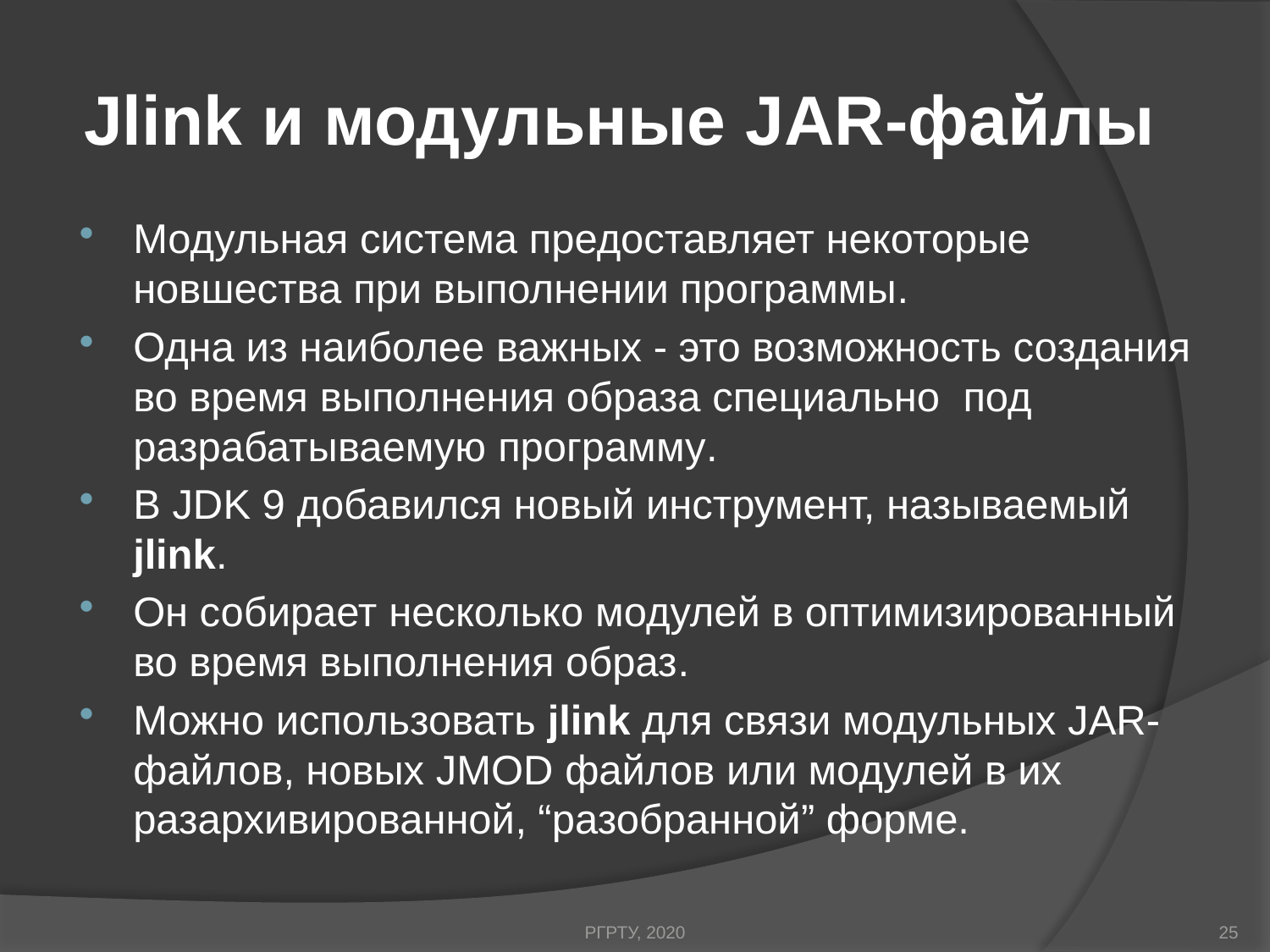

# Jlink и модульные JAR-файлы
Модульная система предоставляет некоторые новшества при выполнении программы.
Одна из наиболее важных - это возможность создания во время выполнения образа специально  под разрабатываемую программу.
В JDK 9 добавился новый инструмент, называемый jlink.
Он собирает несколько модулей в оптимизированный во время выполнения образ.
Можно использовать jlink для связи модульных JAR-файлов, новых JMOD файлов или модулей в их разархивированной, “разобранной” форме.
РГРТУ, 2020
25